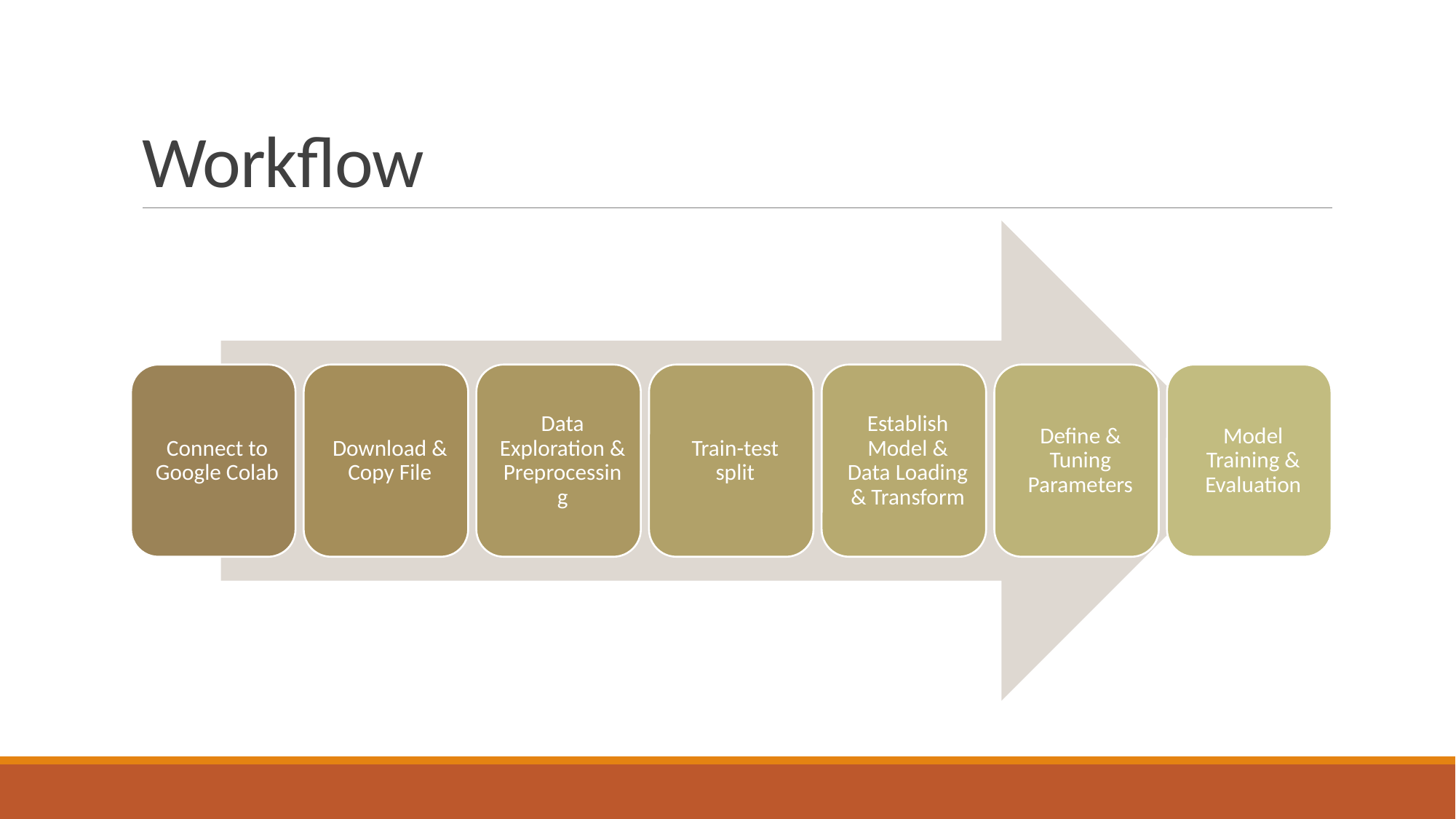

# Workflow
Connect to Google Colab
Download & Copy File
Data Exploration & Preprocessing
Train-test split
Establish Model & Data Loading & Transform
Define & Tuning Parameters
Model Training & Evaluation